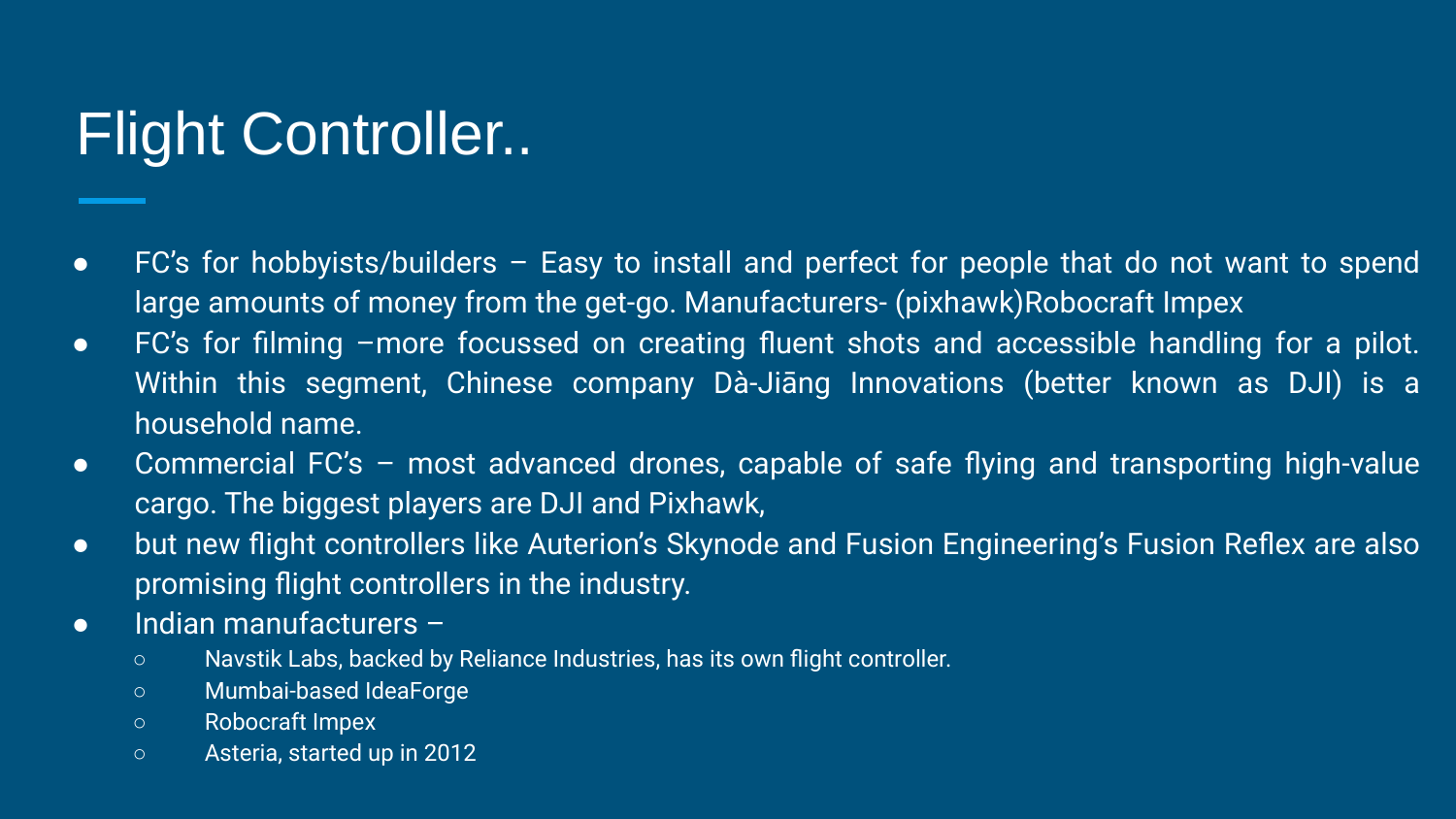

# Flight Controller..
FC’s for hobbyists/builders – Easy to install and perfect for people that do not want to spend large amounts of money from the get-go. Manufacturers- (pixhawk)Robocraft Impex
FC’s for filming –more focussed on creating fluent shots and accessible handling for a pilot. Within this segment, Chinese company Dà-Jiāng Innovations (better known as DJI) is a household name.
Commercial FC’s – most advanced drones, capable of safe flying and transporting high-value cargo. The biggest players are DJI and Pixhawk,
but new flight controllers like Auterion’s Skynode and Fusion Engineering’s Fusion Reflex are also promising flight controllers in the industry.
Indian manufacturers –
Navstik Labs, backed by Reliance Industries, has its own flight controller.
Mumbai-based IdeaForge
Robocraft Impex
Asteria, started up in 2012